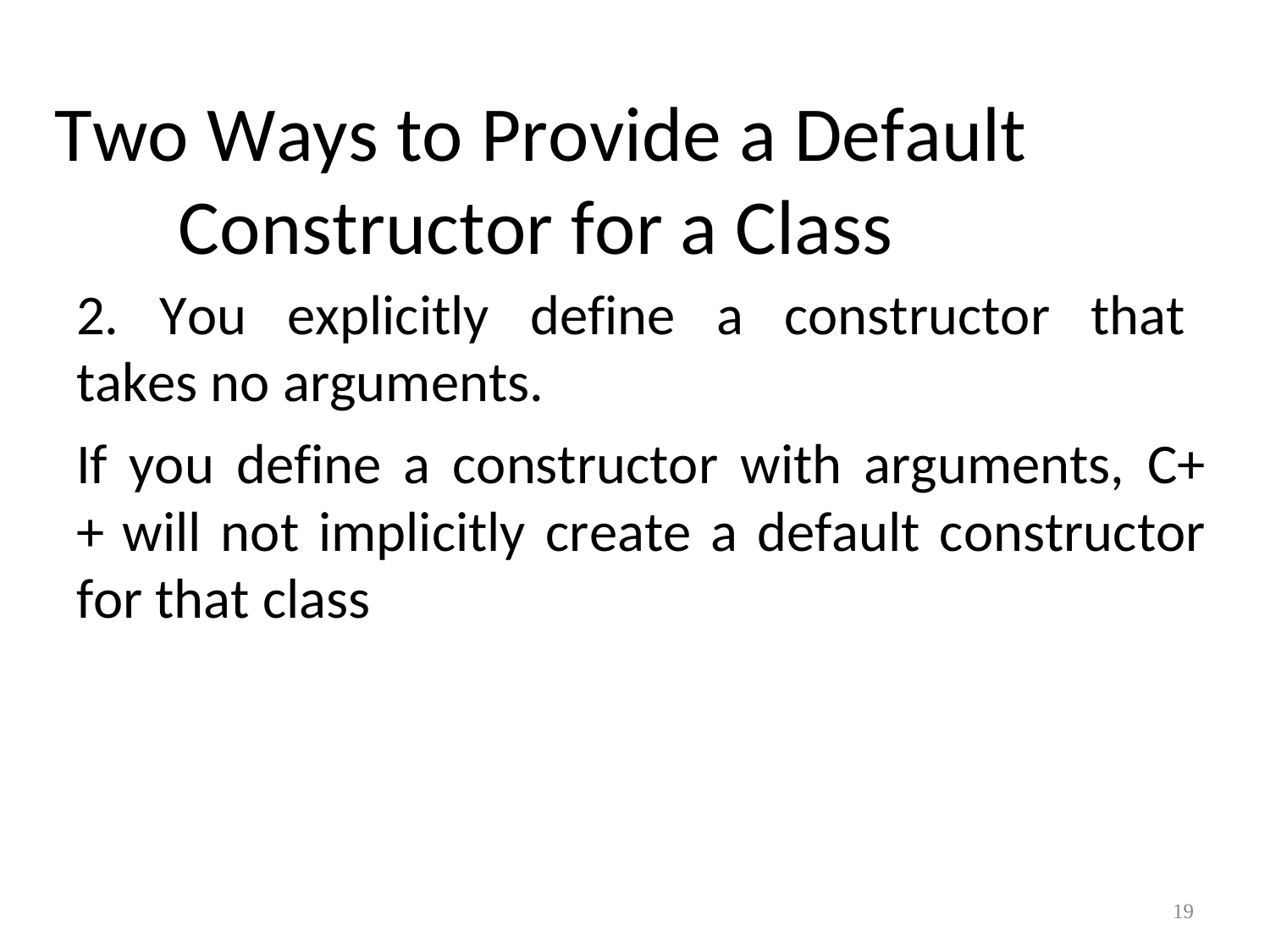

# Two Ways to Provide a Default Constructor for a Class
2.  You  explicitly  define  a  constructor  that  takes no arguments.
If you define a constructor with arguments, C++ will not implicitly create a default constructor for that class
19